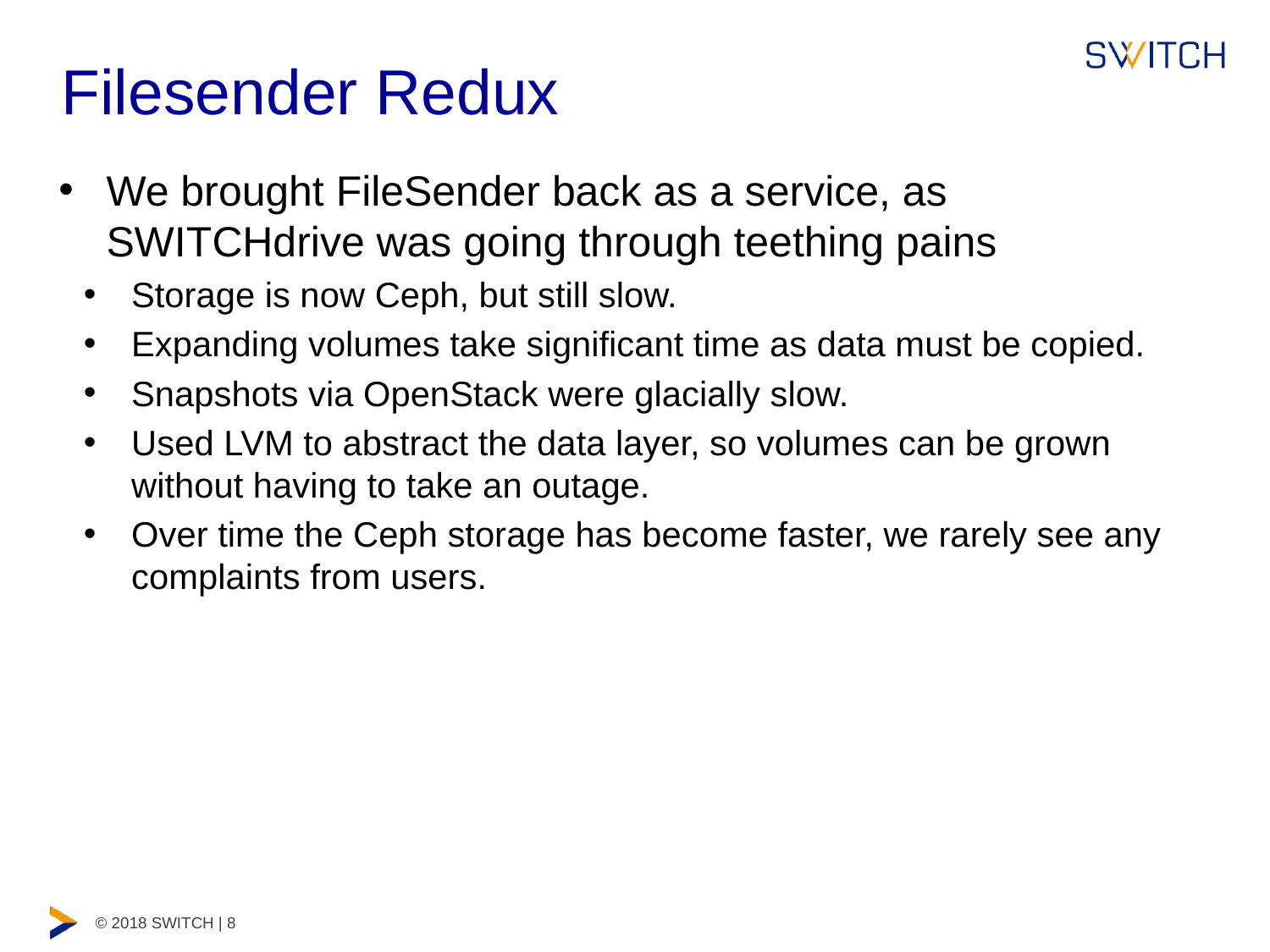

# Filesender Redux
We brought FileSender back as a service, as SWITCHdrive was going through teething pains
Storage is now Ceph, but still slow.
Expanding volumes take significant time as data must be copied.
Snapshots via OpenStack were glacially slow.
Used LVM to abstract the data layer, so volumes can be grown without having to take an outage.
Over time the Ceph storage has become faster, we rarely see any complaints from users.